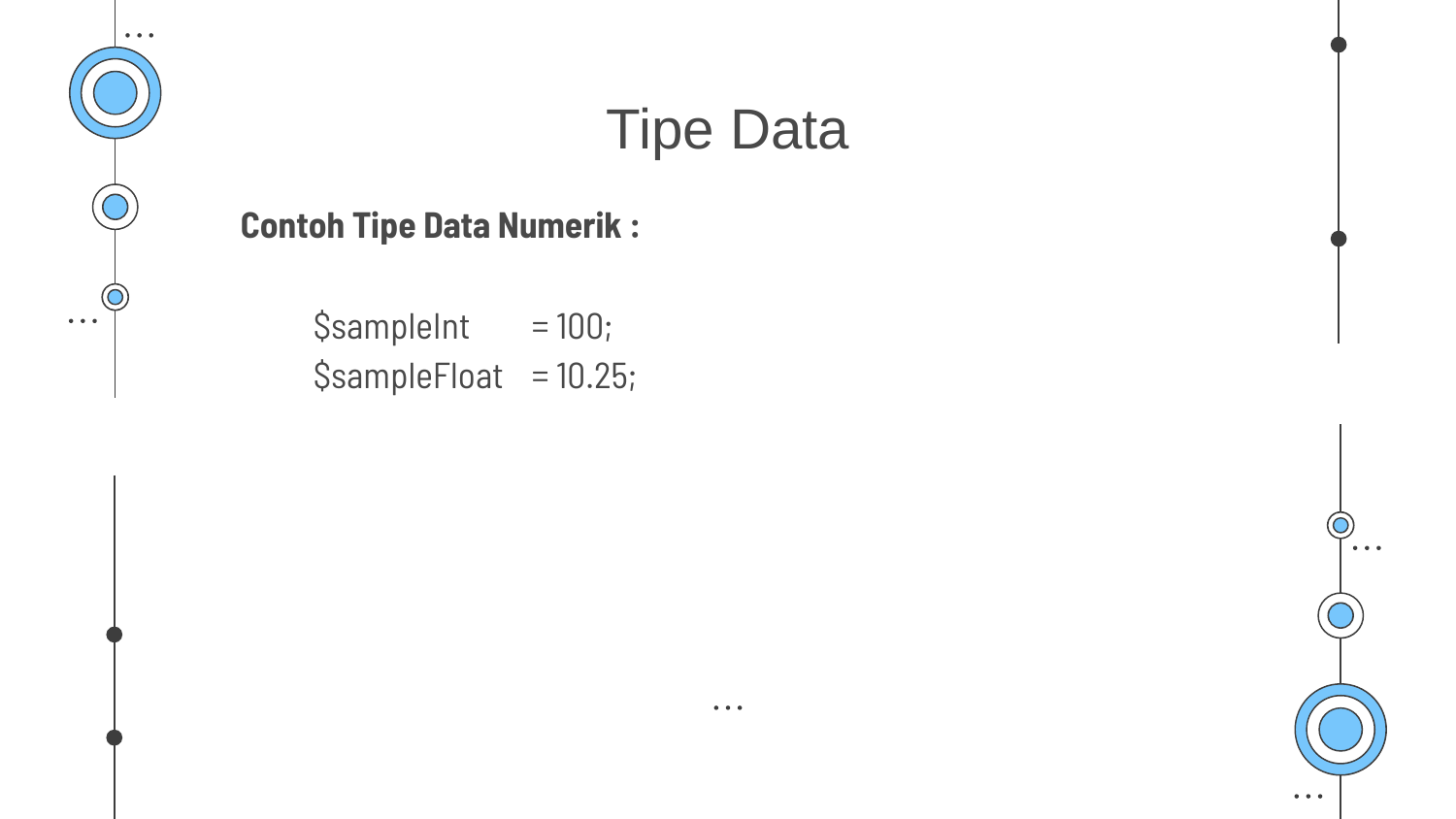

# Tipe Data
Contoh Tipe Data Numerik :

$sampleInt 	= 100;
$sampleFloat	= 10.25;